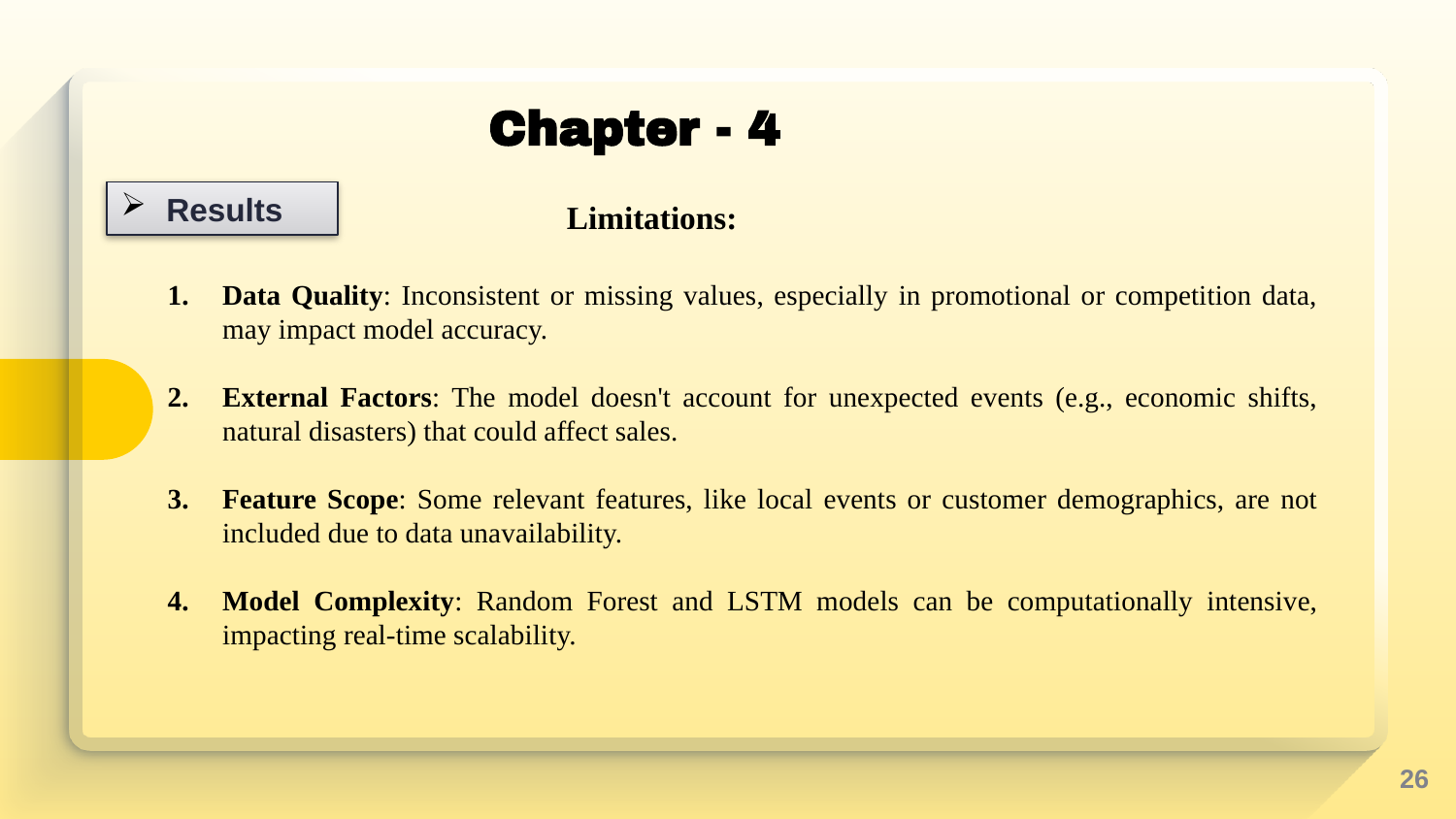

Chapter - 4
Results
Limitations:

Data Quality: Inconsistent or missing values, especially in promotional or competition data, may impact model accuracy.

External Factors: The model doesn't account for unexpected events (e.g., economic shifts, natural disasters) that could affect sales.

Feature Scope: Some relevant features, like local events or customer demographics, are not included due to data unavailability.

Model Complexity: Random Forest and LSTM models can be computationally intensive, impacting real-time scalability.

26